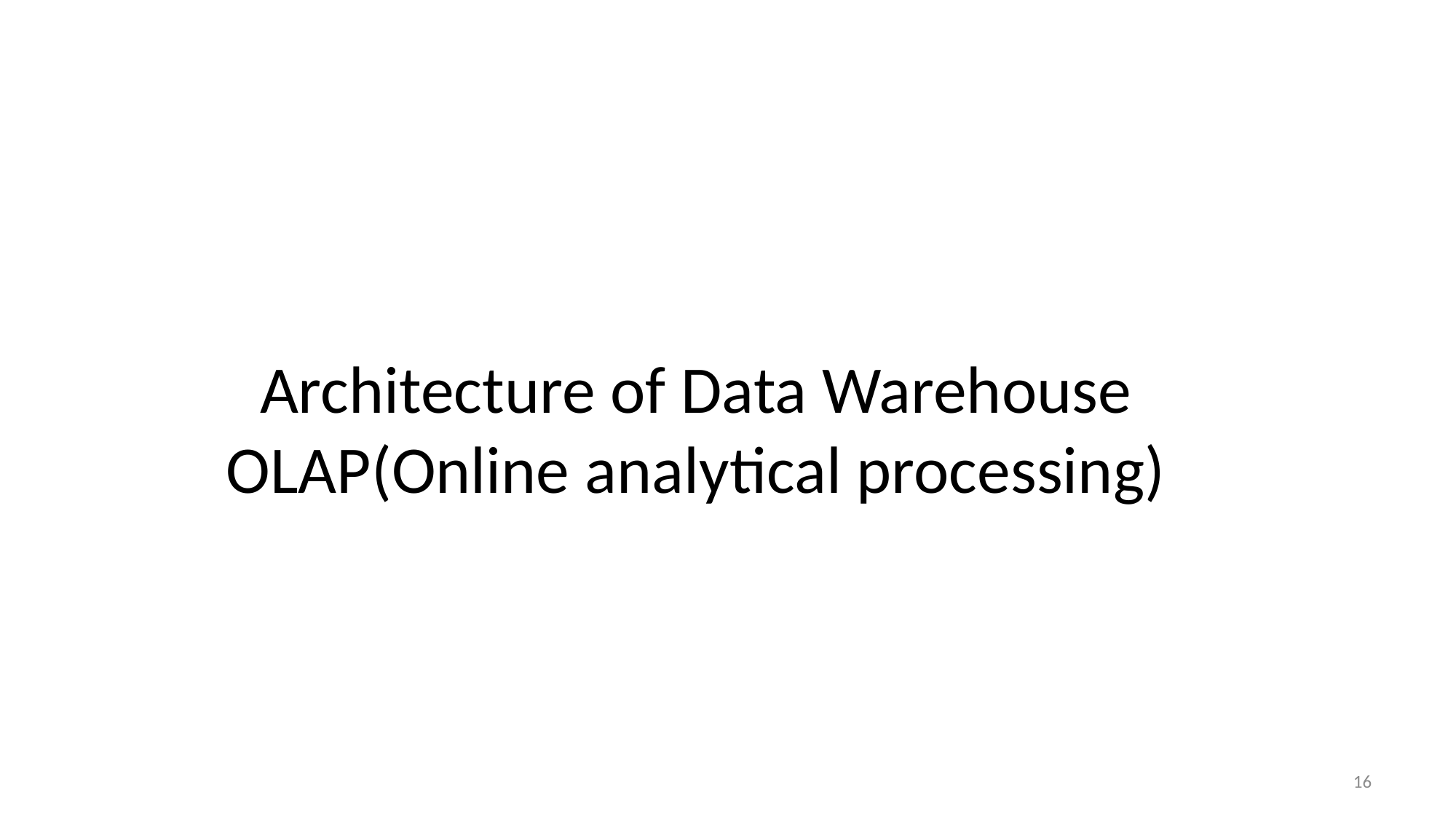

# Architecture of Data Warehouse OLAP(Online analytical processing)
16